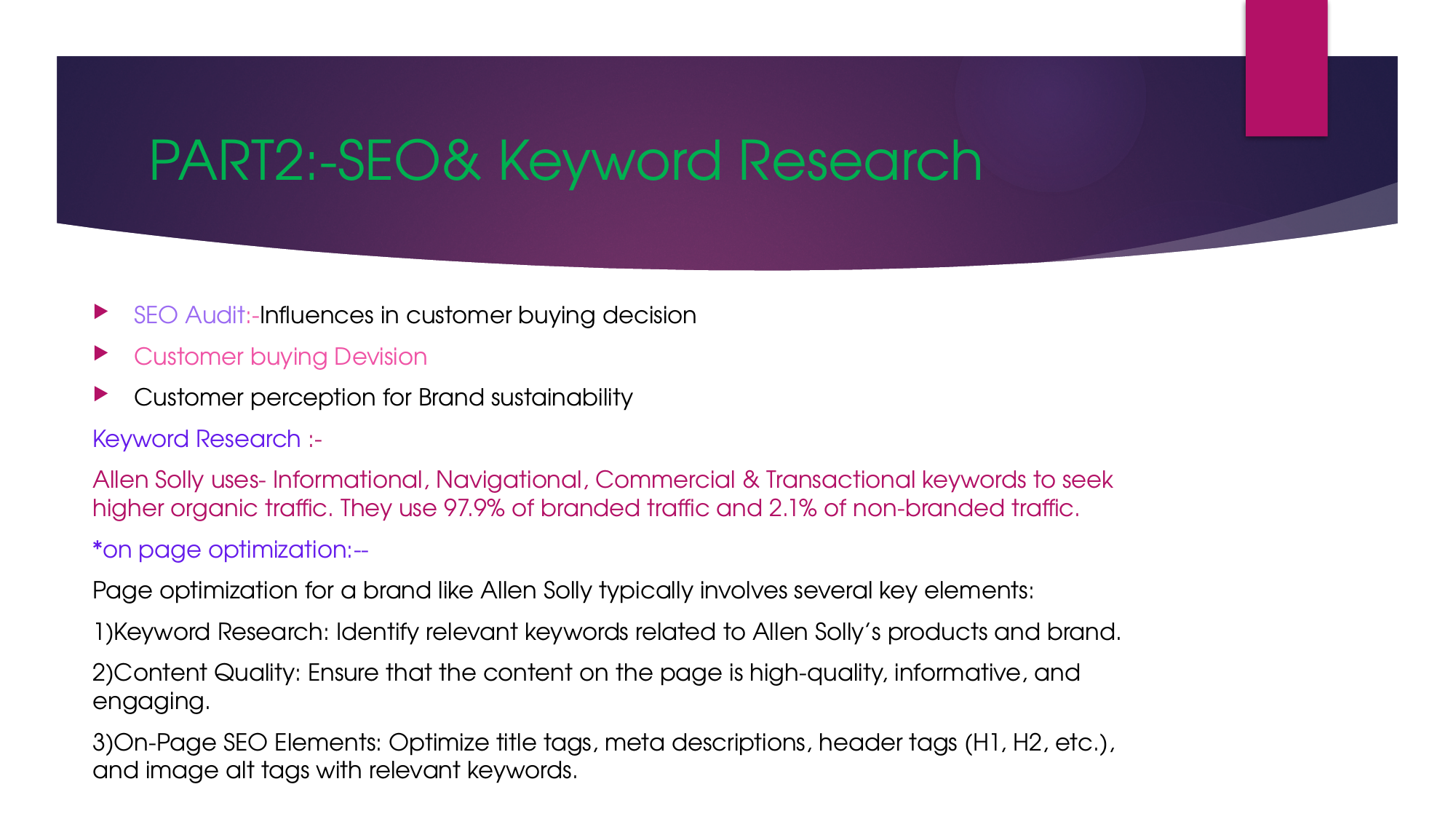

# PART2:-SEO& Keyword Research
SEO Audit:-Influences in customer buying decision
Customer buying Devision
Customer perception for Brand sustainability
Keyword Research :-
Allen Solly uses- Informational, Navigational, Commercial & Transactional keywords to seek higher organic traffic. They use 97.9% of branded traffic and 2.1% of non-branded traffic.
*on page optimization:--
Page optimization for a brand like Allen Solly typically involves several key elements:
1)Keyword Research: Identify relevant keywords related to Allen Solly’s products and brand.
2)Content Quality: Ensure that the content on the page is high-quality, informative, and engaging.
3)On-Page SEO Elements: Optimize title tags, meta descriptions, header tags (H1, H2, etc.), and image alt tags with relevant keywords.